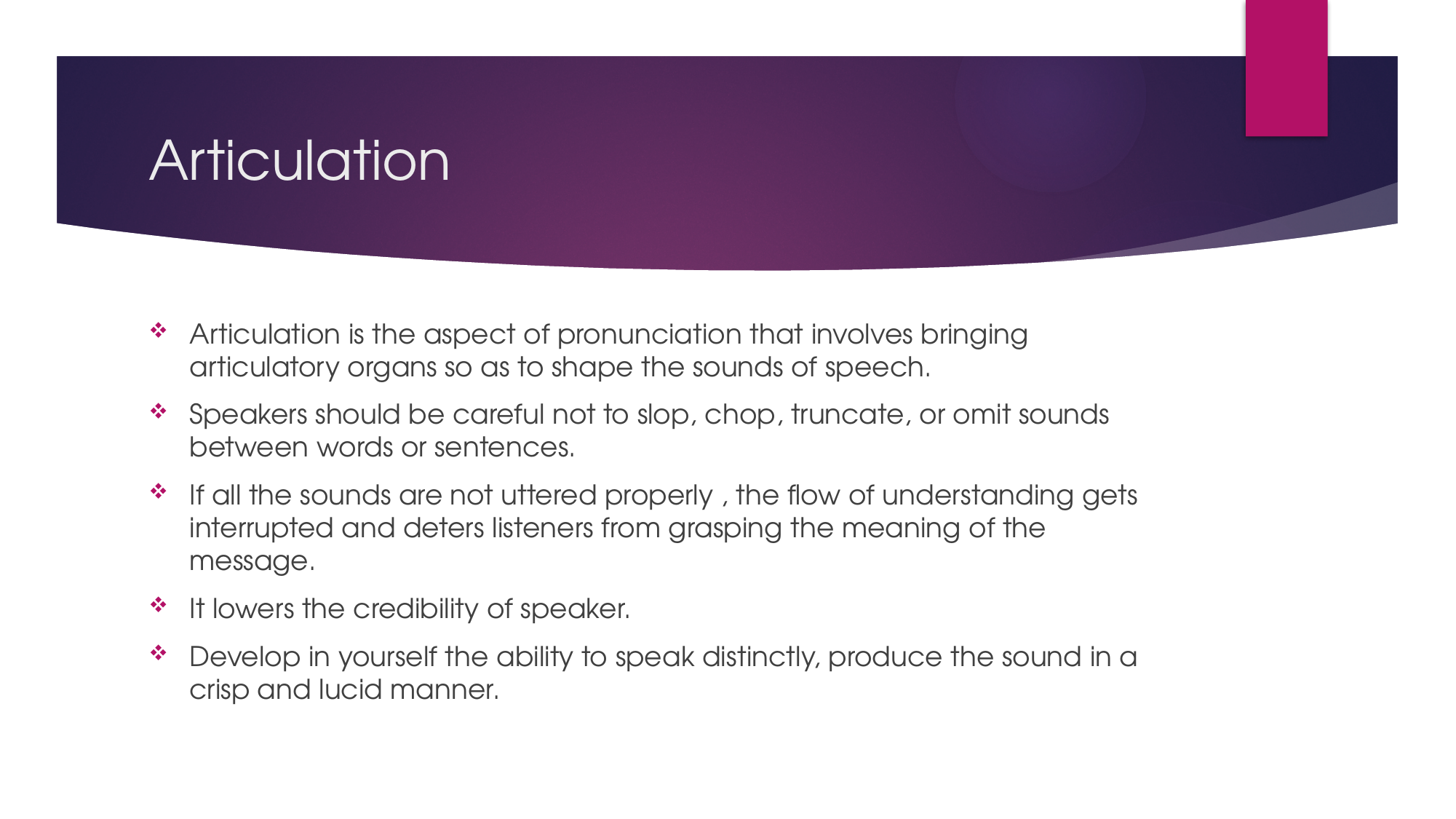

# Articulation
Articulation is the aspect of pronunciation that involves bringing articulatory organs so as to shape the sounds of speech.
Speakers should be careful not to slop, chop, truncate, or omit sounds between words or sentences.
If all the sounds are not uttered properly , the flow of understanding gets interrupted and deters listeners from grasping the meaning of the message.
It lowers the credibility of speaker.
Develop in yourself the ability to speak distinctly, produce the sound in a crisp and lucid manner.